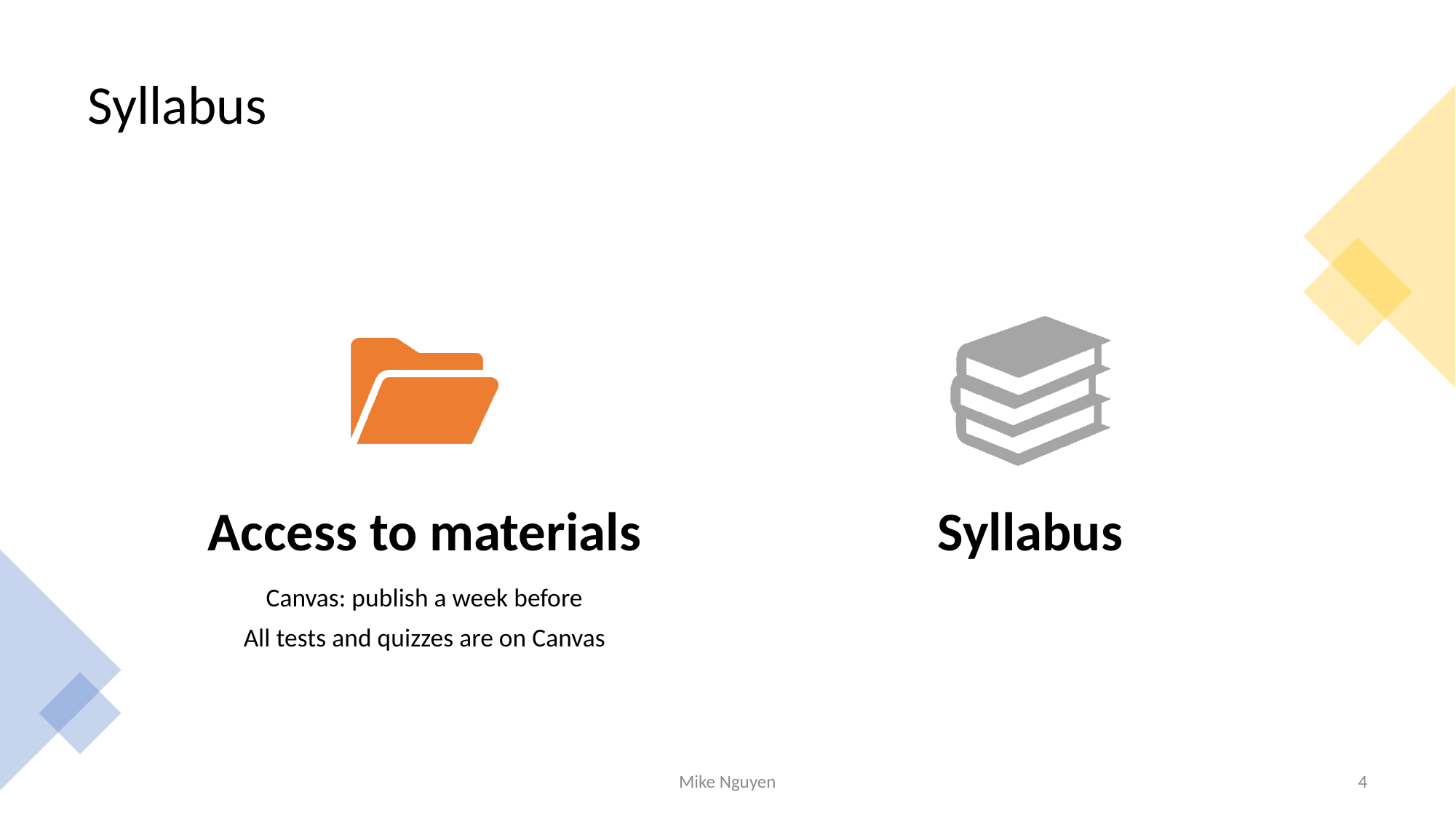

# Syllabus

Access to materials
Canvas: publish a week before
All tests and quizzes are on Canvas
Syllabus

Mike Nguyen
4